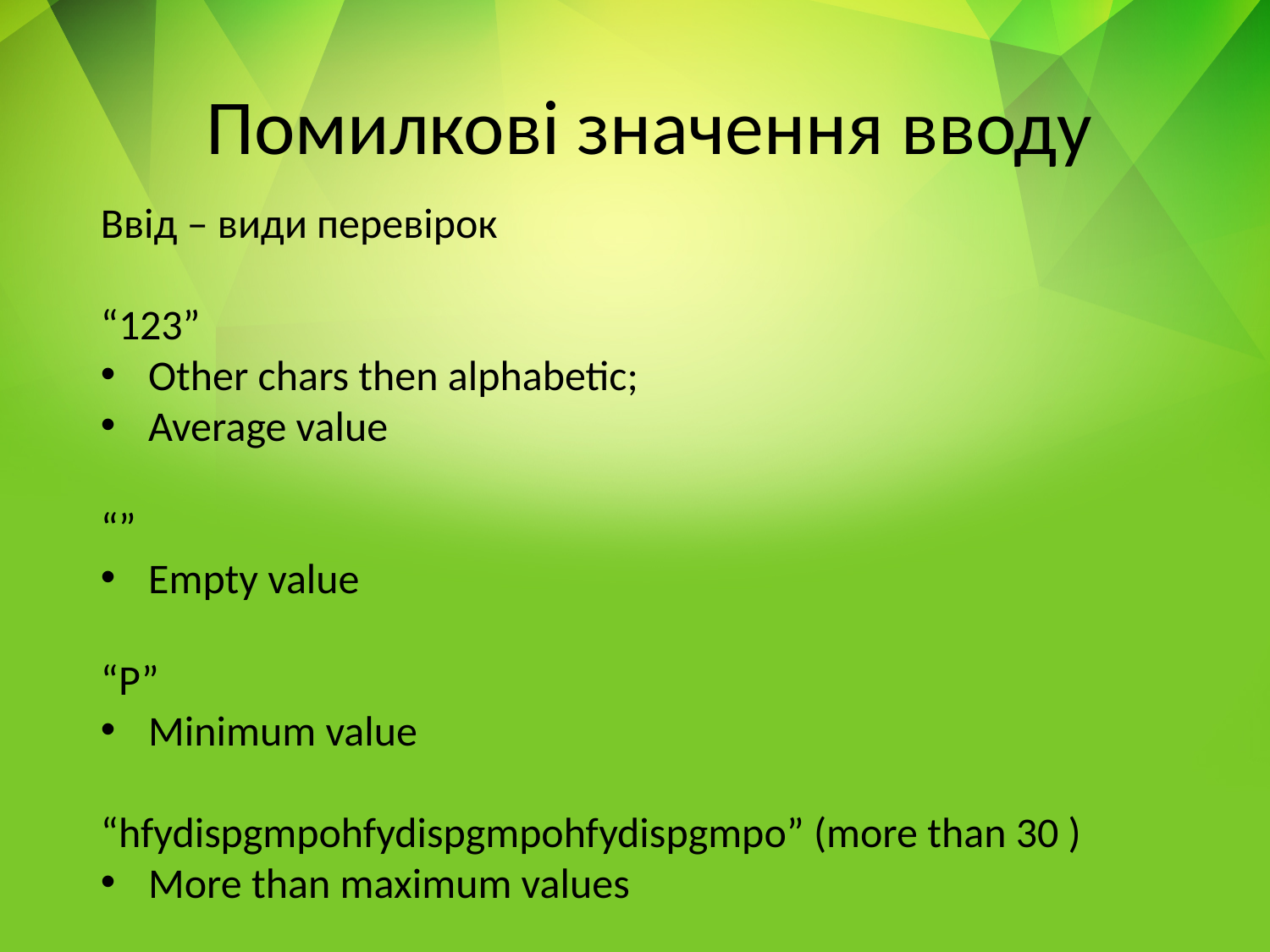

# Помилкові значення вводу
Ввід – види перевірок

“123”
Other chars then alphabetic;
Average value

“”
Empty value

“P”
Minimum value

“hfydispgmpohfydispgmpohfydispgmpo” (more than 30 )
More than maximum values